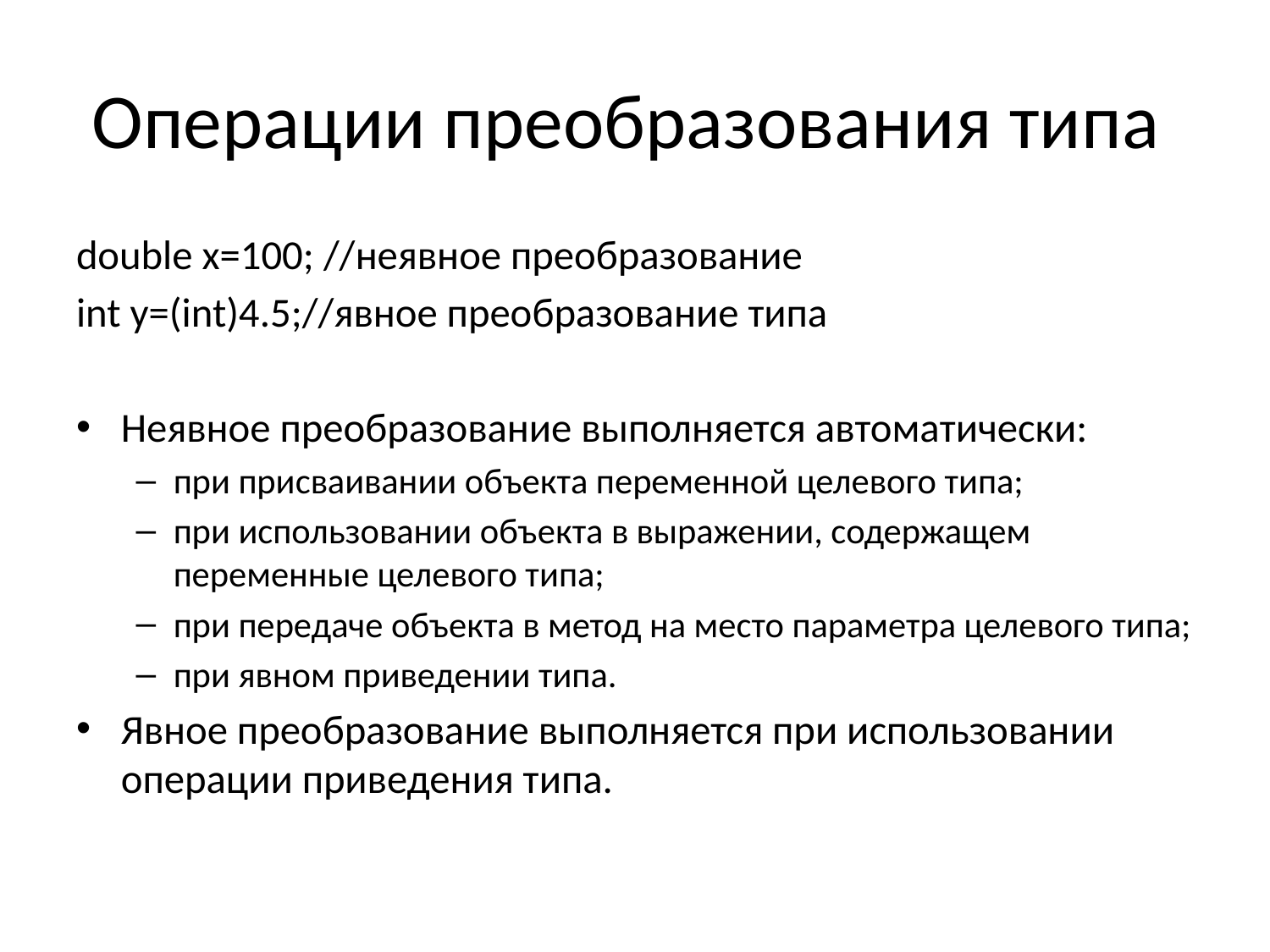

# Операции преобразования типа
double x=100; //неявное преобразование
int y=(int)4.5;//явное преобразование типа

Неявное преобразование выполняется автоматически:
при присваивании объекта переменной целевого типа;
при использовании объекта в выражении, содержащем переменные целевого типа;
при передаче объекта в метод на место параметра целевого типа;
при явном приведении типа.
Явное преобразование выполняется при использовании операции приведения типа.